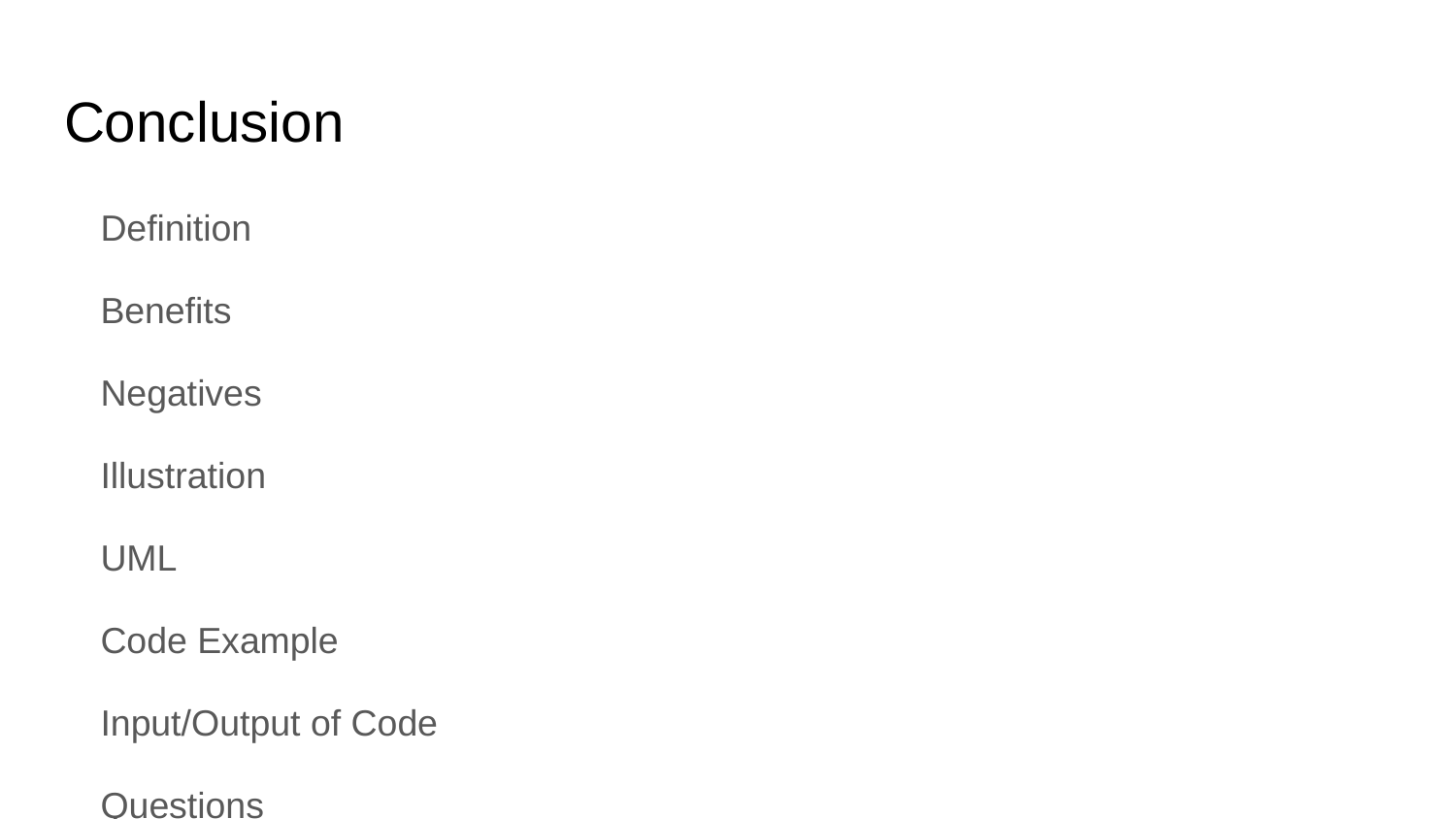

# Conclusion
Definition
Benefits
Negatives
Illustration
UML
Code Example
Input/Output of Code
Questions